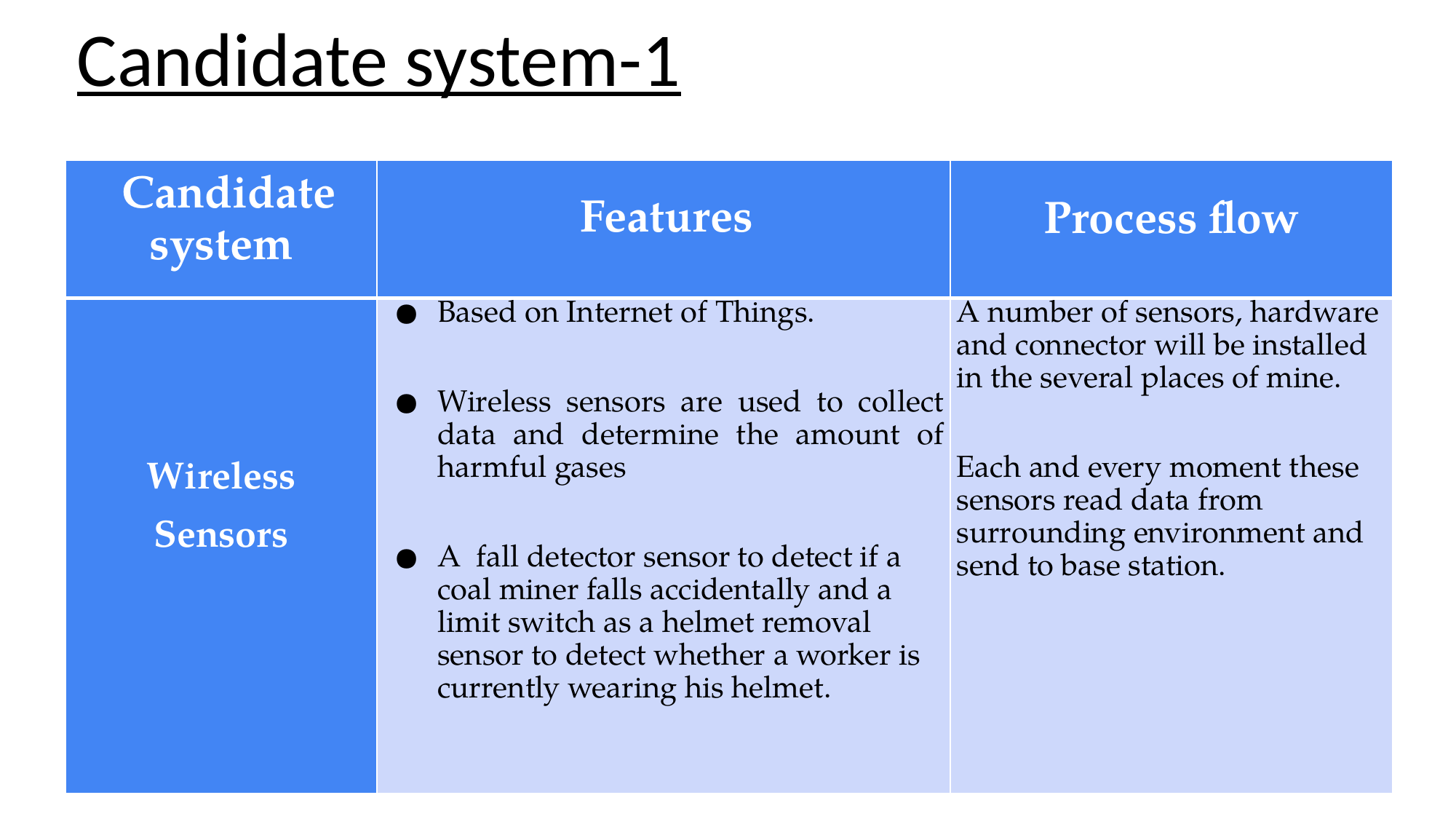

Candidate system-1
| Candidate system | Features | Process flow |
| --- | --- | --- |
| Wireless Sensors | Based on Internet of Things. Wireless sensors are used to collect data and determine the amount of harmful gases A  fall detector sensor to detect if a coal miner falls accidentally and a limit switch as a helmet removal sensor to detect whether a worker is currently wearing his helmet. | A number of sensors, hardware and connector will be installed in the several places of mine. Each and every moment these sensors read data from surrounding environment and send to base station. |